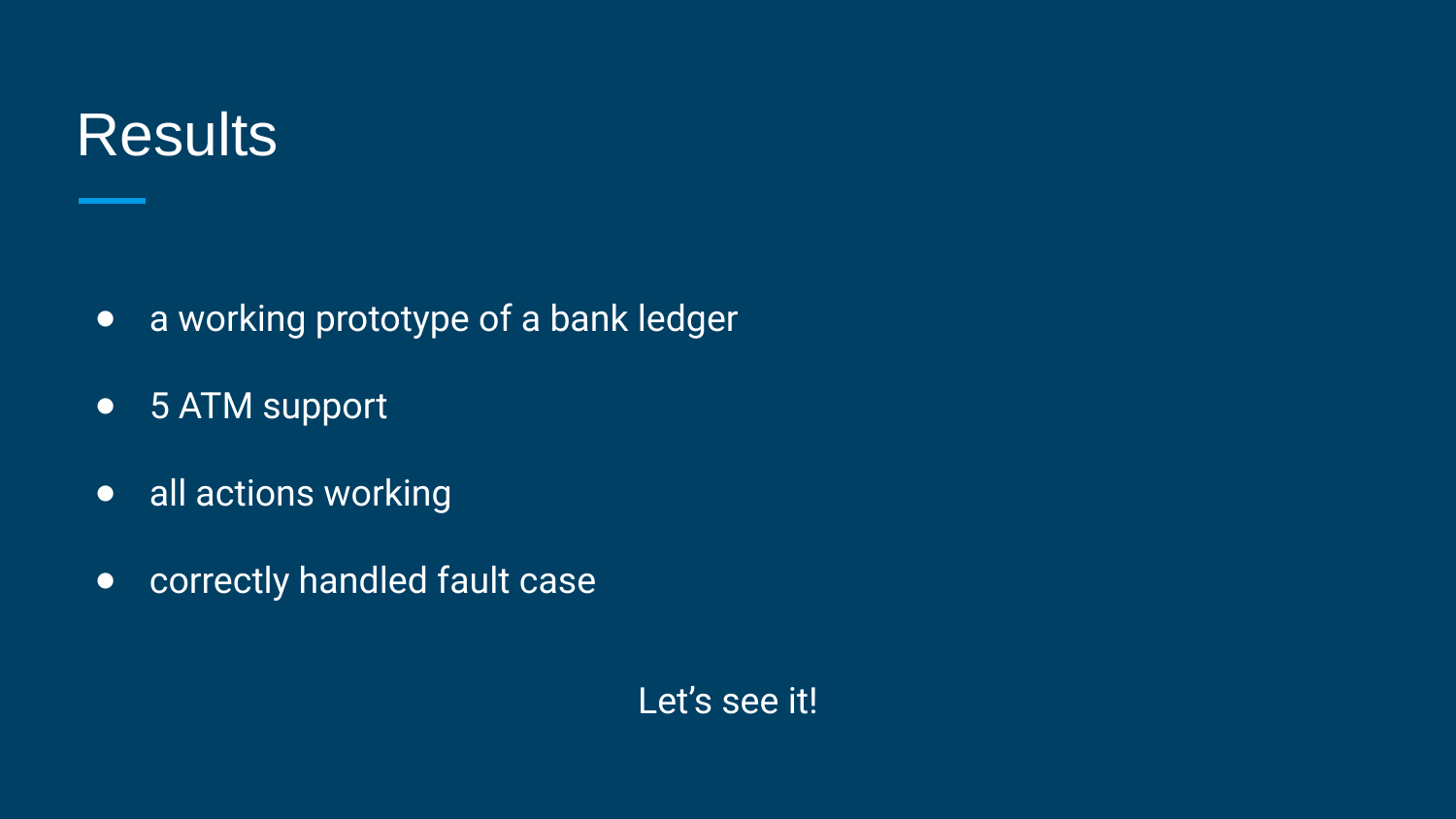

# Results
a working prototype of a bank ledger
5 ATM support
all actions working
correctly handled fault case
Let’s see it!